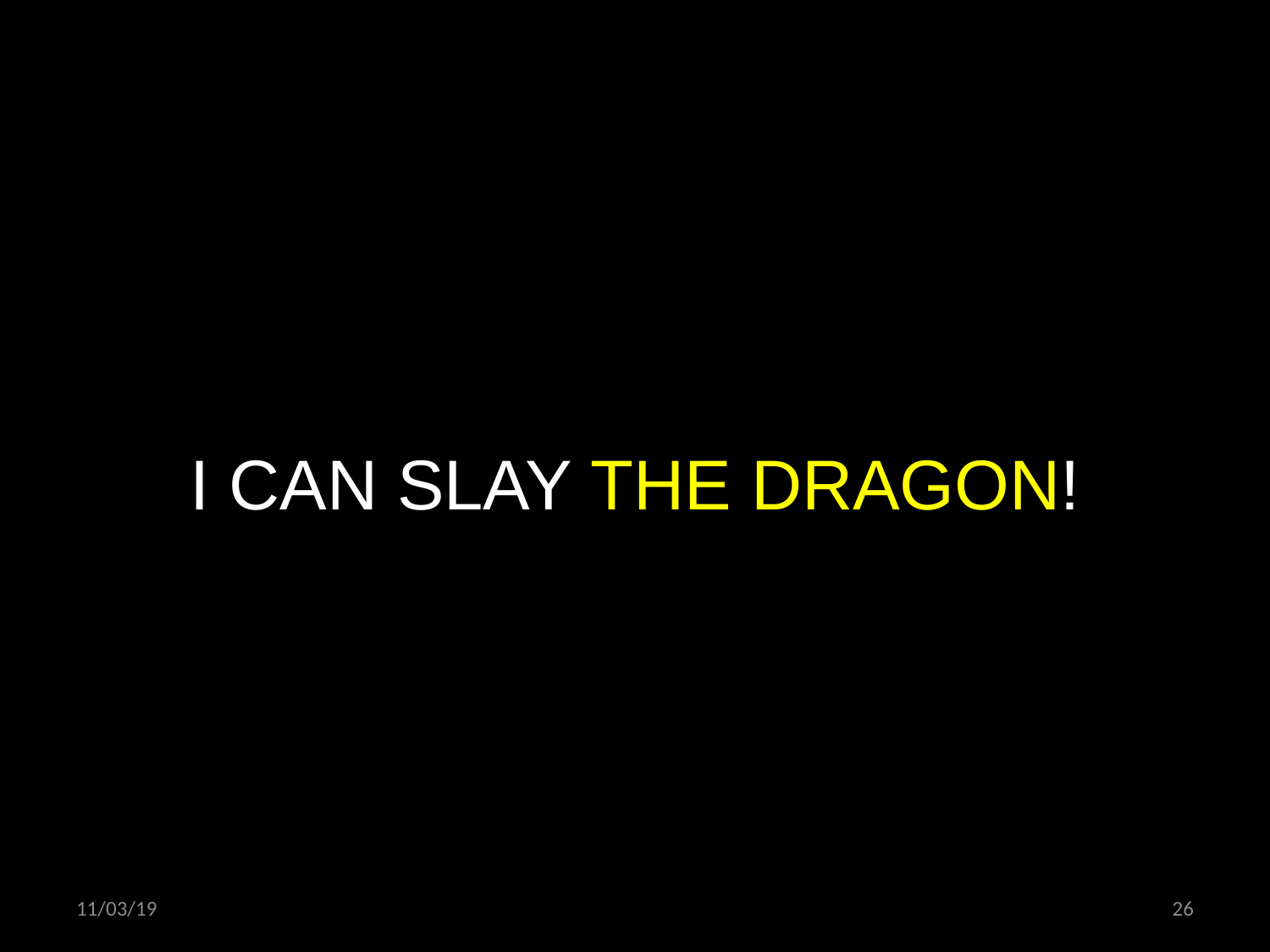

I CAN SLAY THE DRAGON!
11/03/19
26